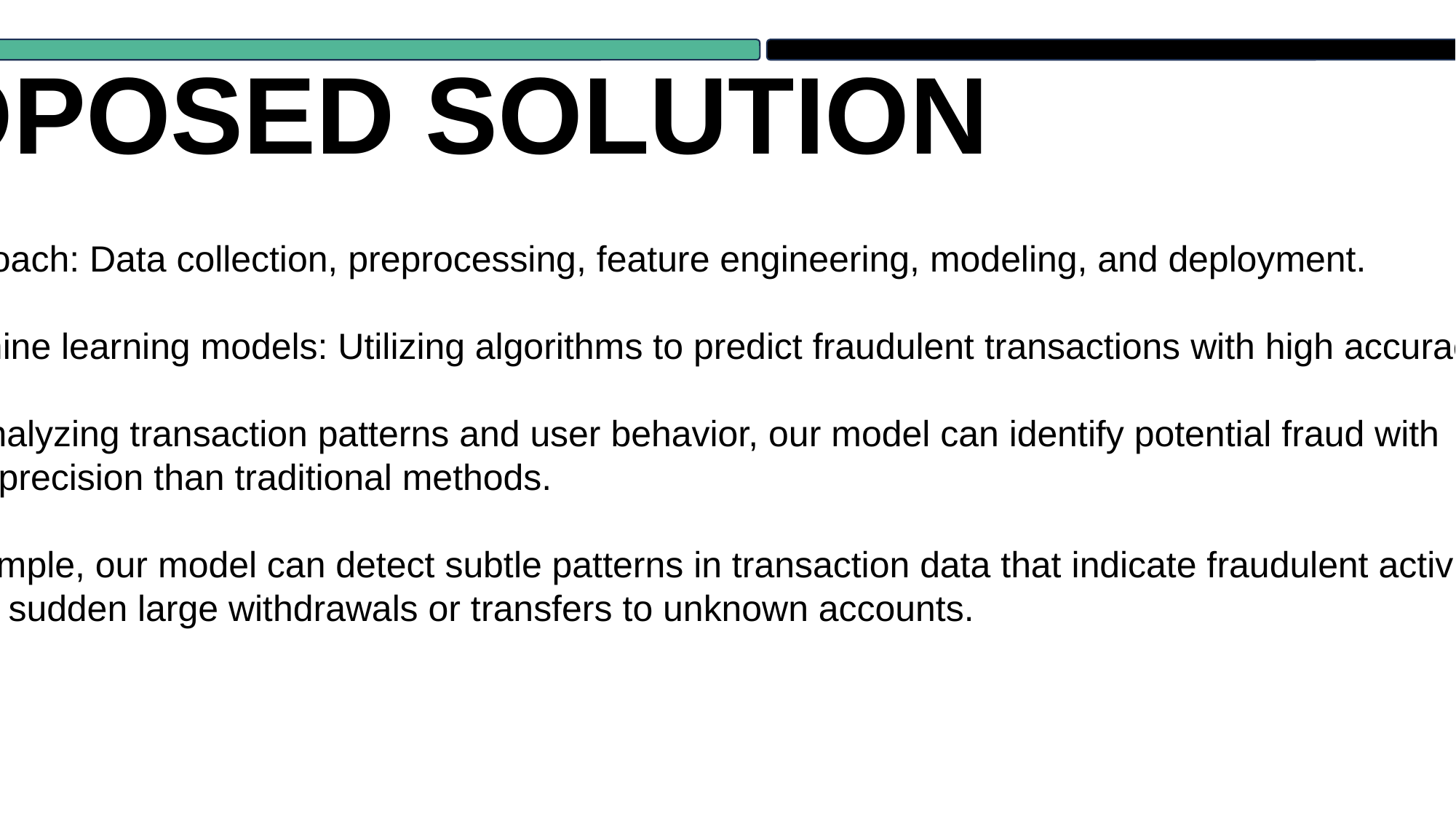

PROPOSED SOLUTION

Approach: Data collection, preprocessing, feature engineering, modeling, and deployment.

Machine learning models: Utilizing algorithms to predict fraudulent transactions with high accuracy.

By analyzing transaction patterns and user behavior, our model can identify potential fraud with
greater precision than traditional methods.

For example, our model can detect subtle patterns in transaction data that indicate fraudulent activity,
such as sudden large withdrawals or transfers to unknown accounts.